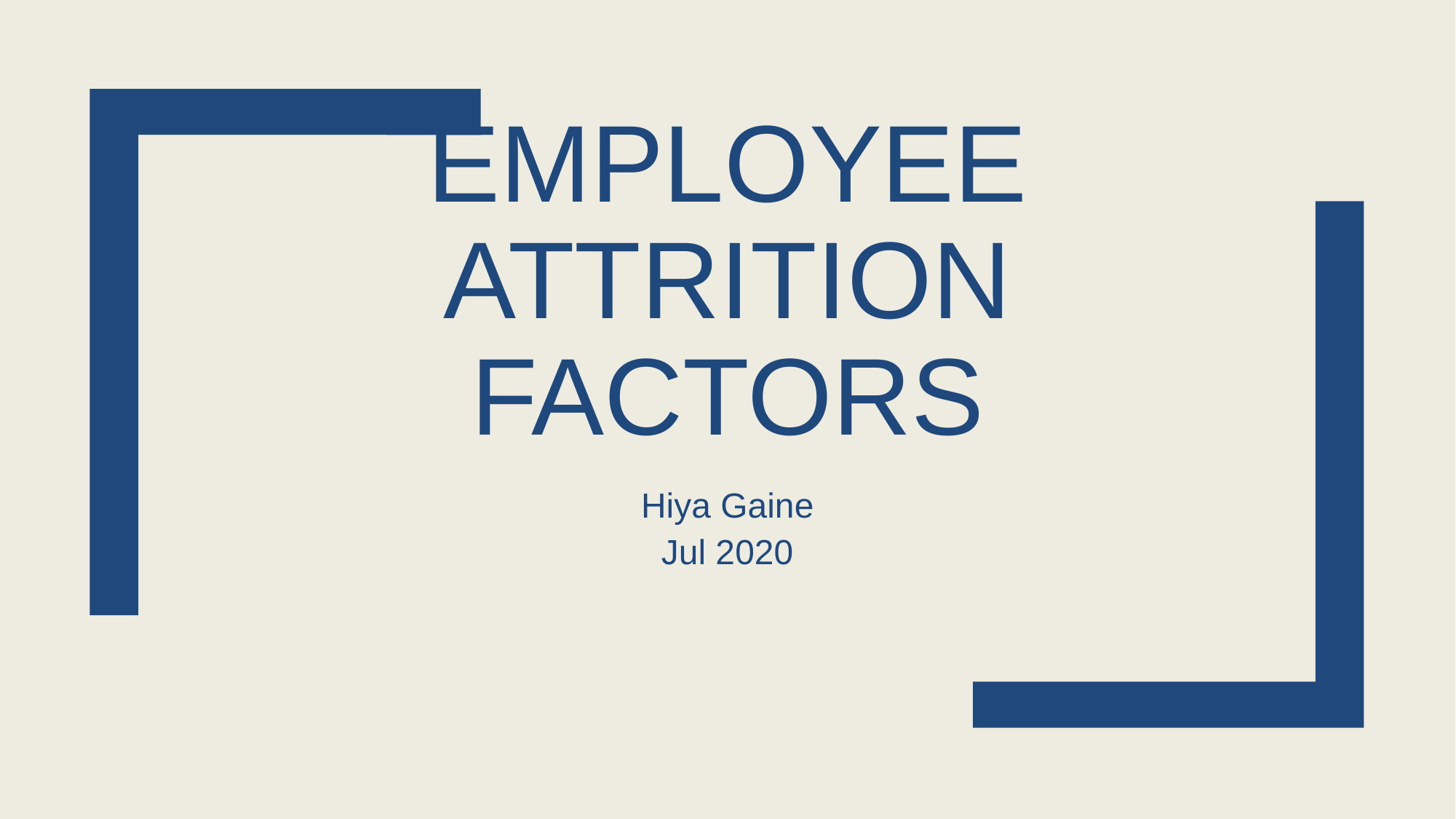

# Employee Attrition Factors
Hiya Gaine
Jul 2020